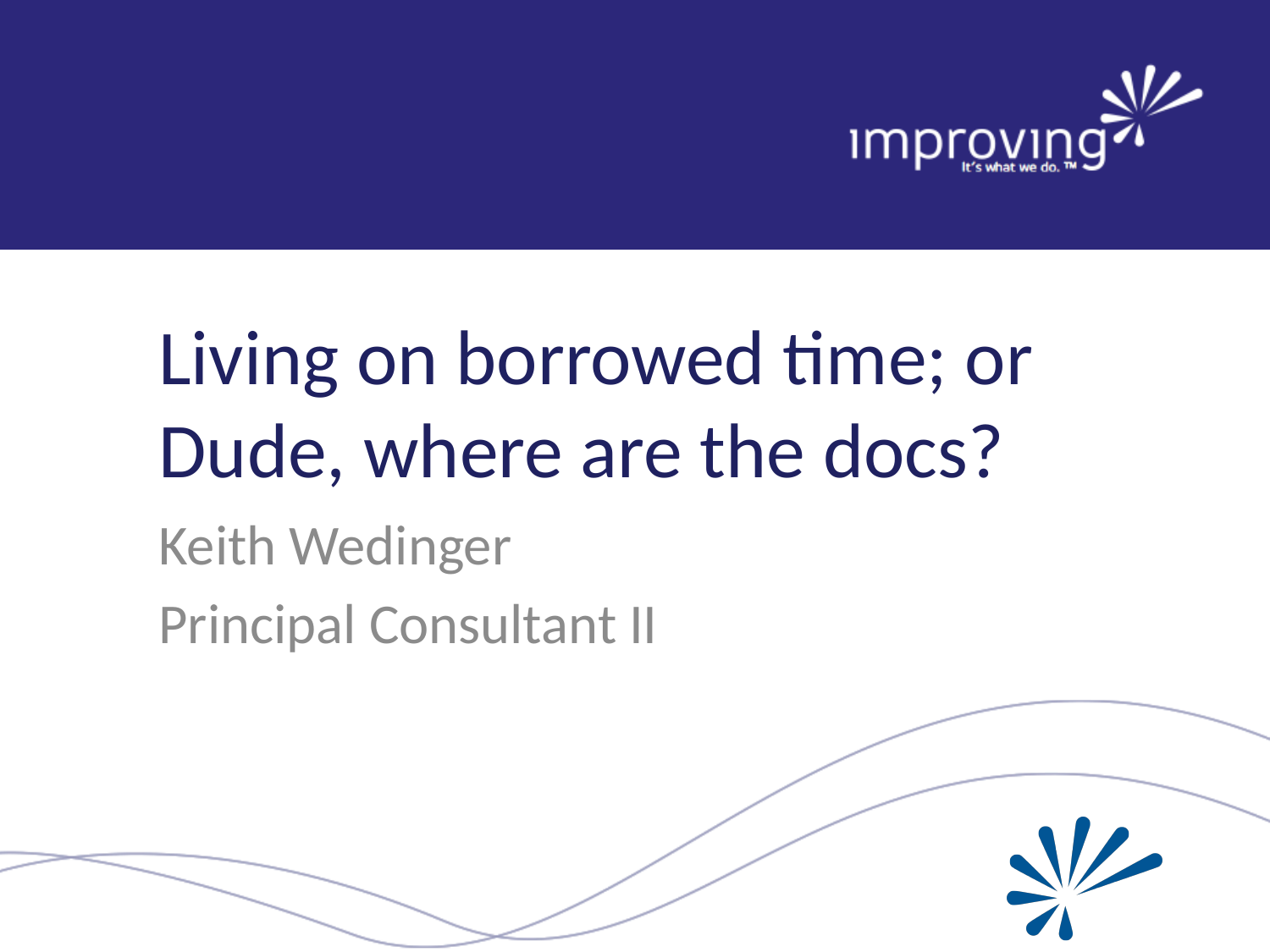

# Living on borrowed time; or Dude, where are the docs?
Keith Wedinger
Principal Consultant II